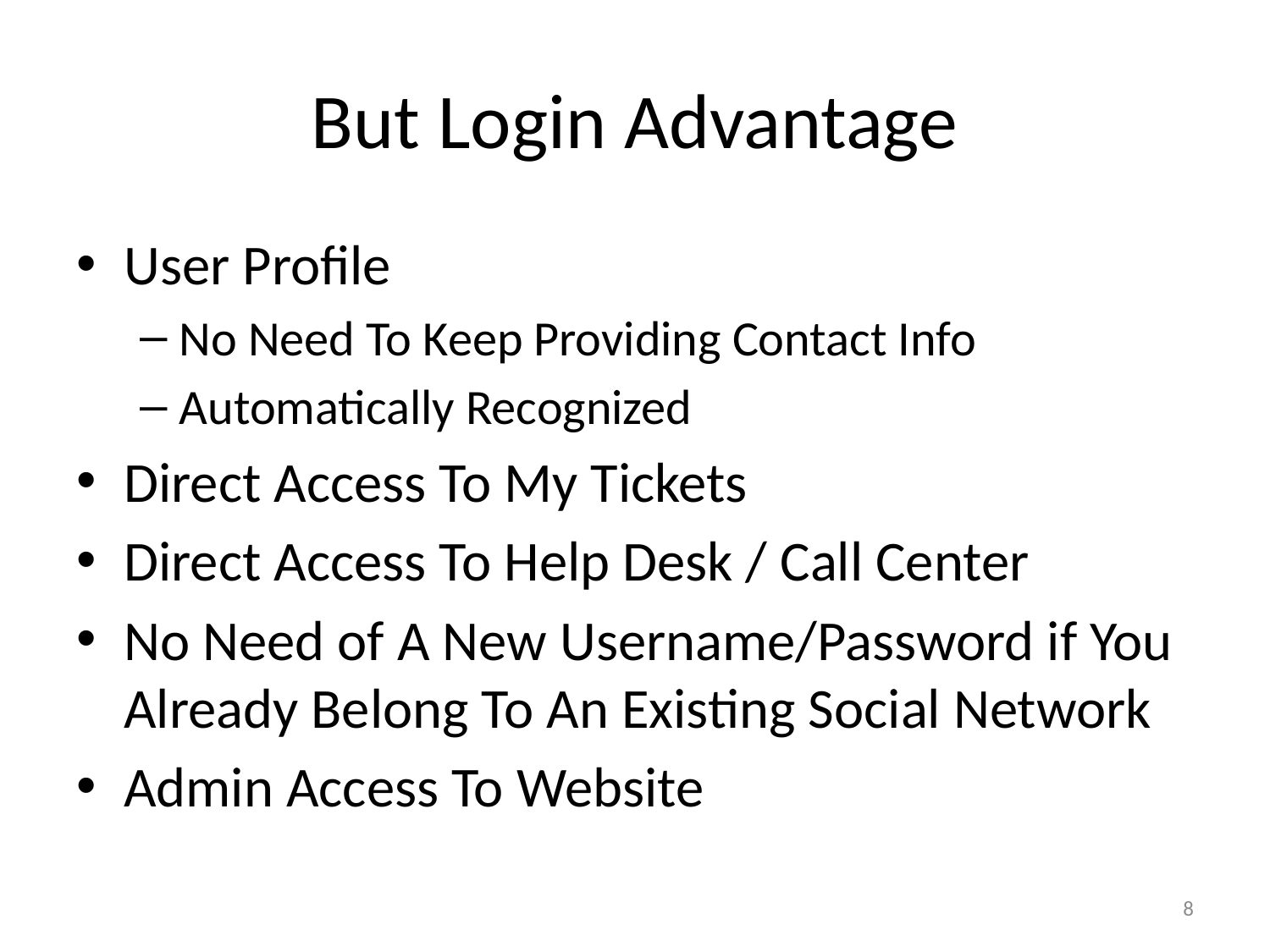

# But Login Advantage
User Profile
No Need To Keep Providing Contact Info
Automatically Recognized
Direct Access To My Tickets
Direct Access To Help Desk / Call Center
No Need of A New Username/Password if You Already Belong To An Existing Social Network
Admin Access To Website
8